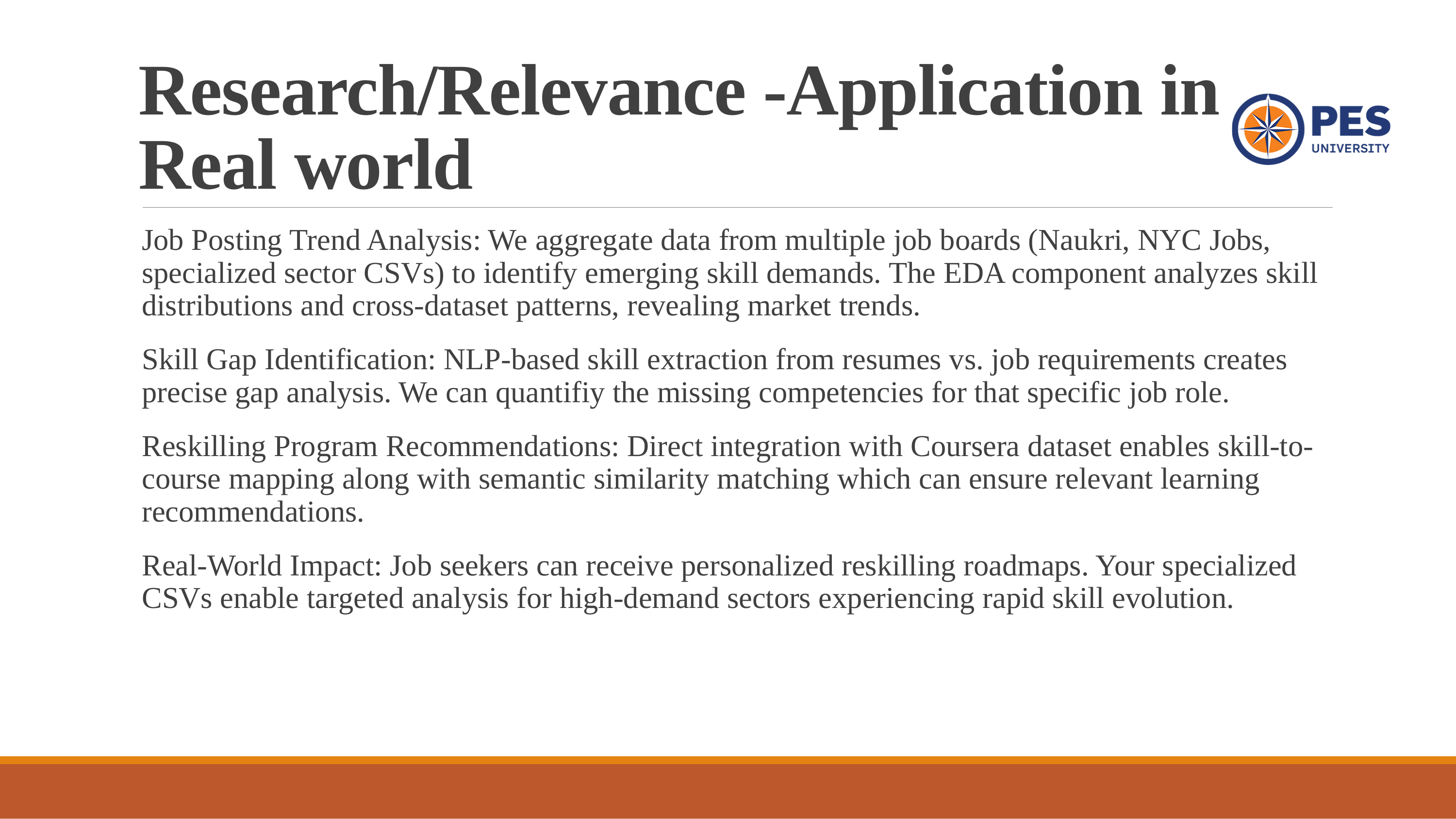

# Research/Relevance -Application in Real world

Job Posting Trend Analysis: We aggregate data from multiple job boards (Naukri, NYC Jobs, specialized sector CSVs) to identify emerging skill demands. The EDA component analyzes skill distributions and cross-dataset patterns, revealing market trends.
Skill Gap Identification: NLP-based skill extraction from resumes vs. job requirements creates precise gap analysis. We can quantifiy the missing competencies for that specific job role.
Reskilling Program Recommendations: Direct integration with Coursera dataset enables skill-to-course mapping along with semantic similarity matching which can ensure relevant learning recommendations.
Real-World Impact: Job seekers can receive personalized reskilling roadmaps. Your specialized CSVs enable targeted analysis for high-demand sectors experiencing rapid skill evolution.